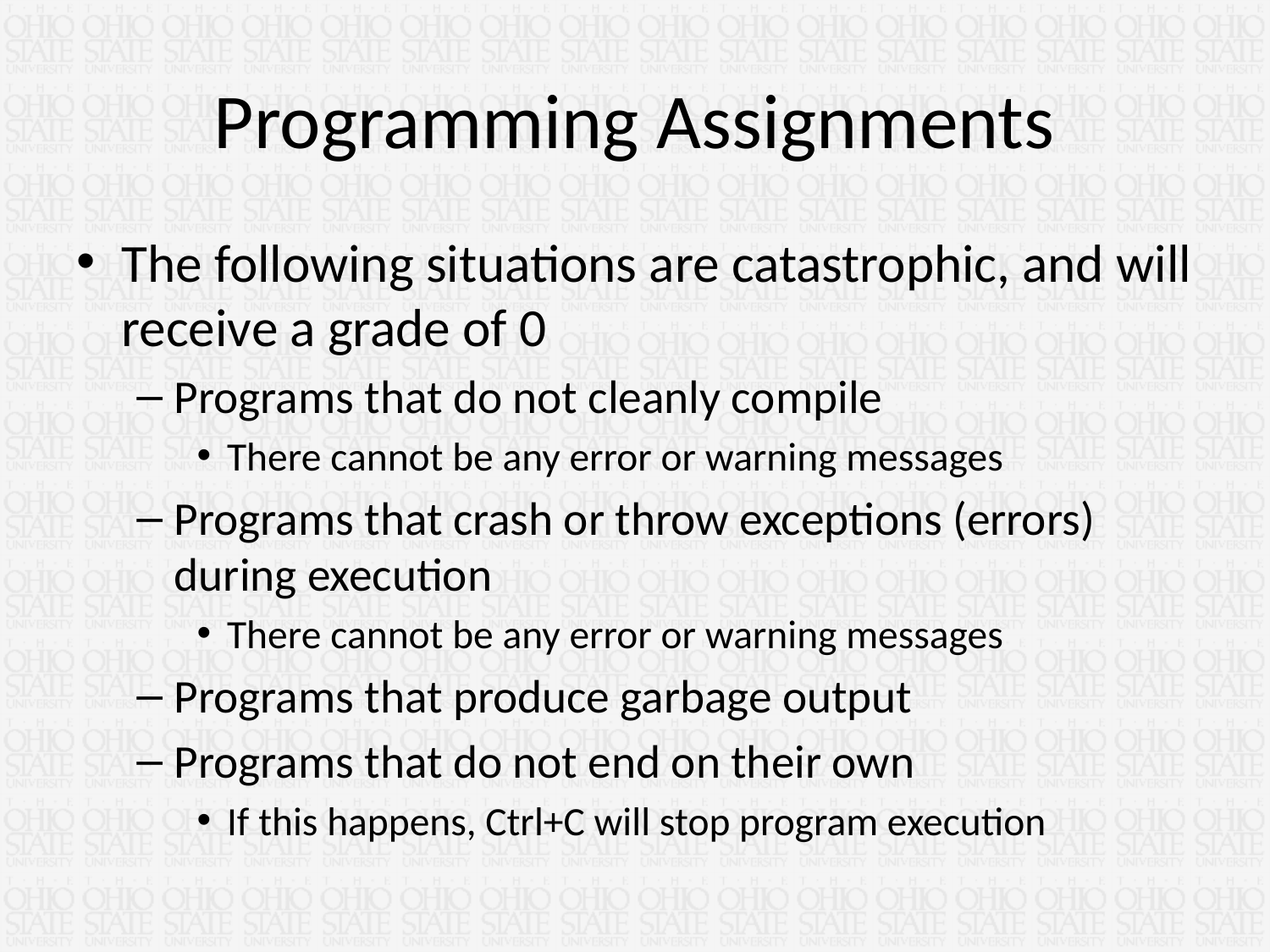

# Programming Assignments
The following situations are catastrophic, and will receive a grade of 0
Programs that do not cleanly compile
There cannot be any error or warning messages
Programs that crash or throw exceptions (errors) during execution
There cannot be any error or warning messages
Programs that produce garbage output
Programs that do not end on their own
If this happens, Ctrl+C will stop program execution